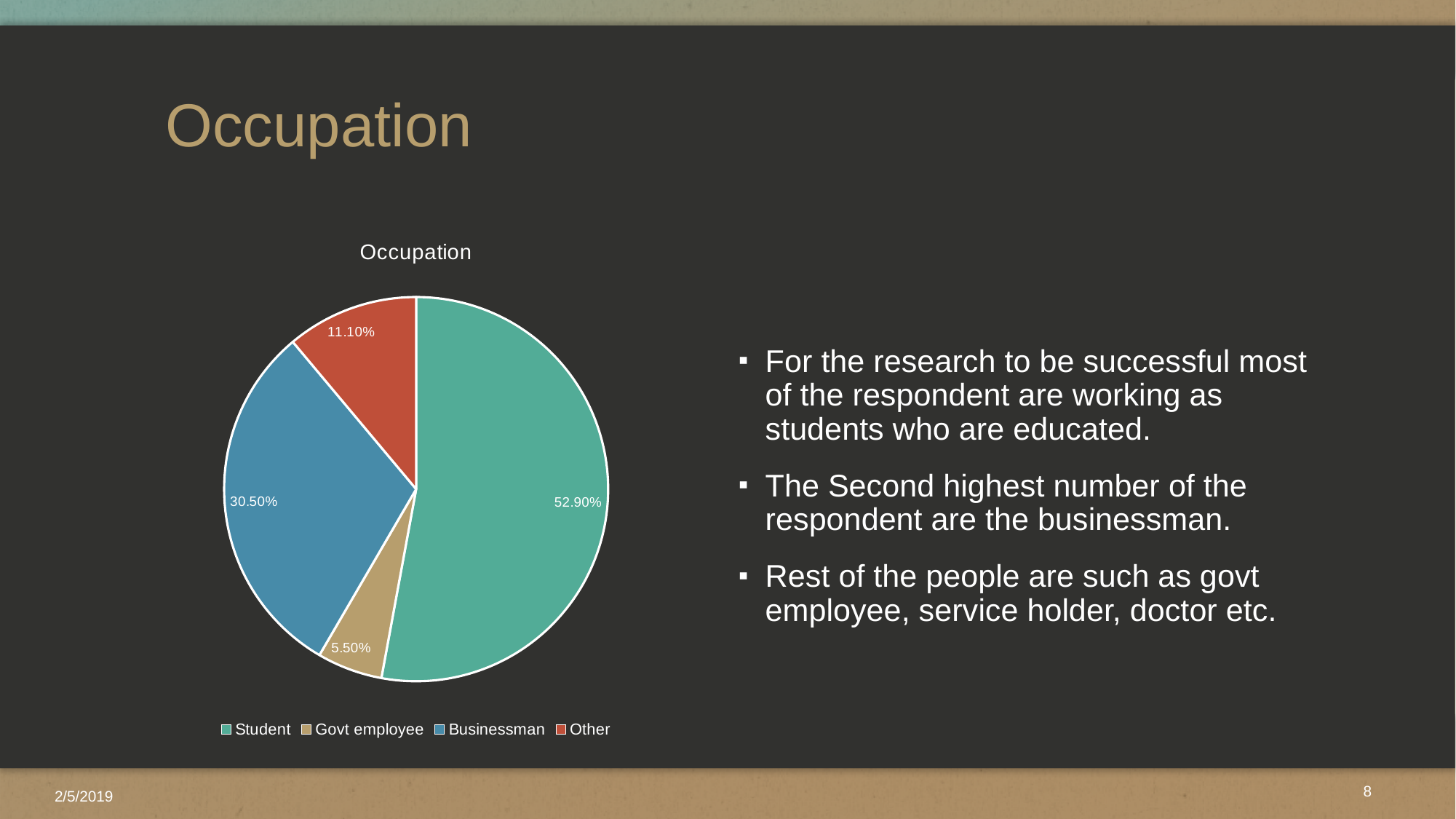

# Occupation

### Chart:

| Category | Occupation |
|---|---|
| Student | 0.529 |
| Govt employee | 0.055 |
| Businessman | 0.305 |
| Other | 0.111 |

### Chart

| Category |
|---|
For the research to be successful most of the respondent are working as students who are educated.
The Second highest number of the respondent are the businessman.
Rest of the people are such as govt employee, service holder, doctor etc.

8
2/5/2019